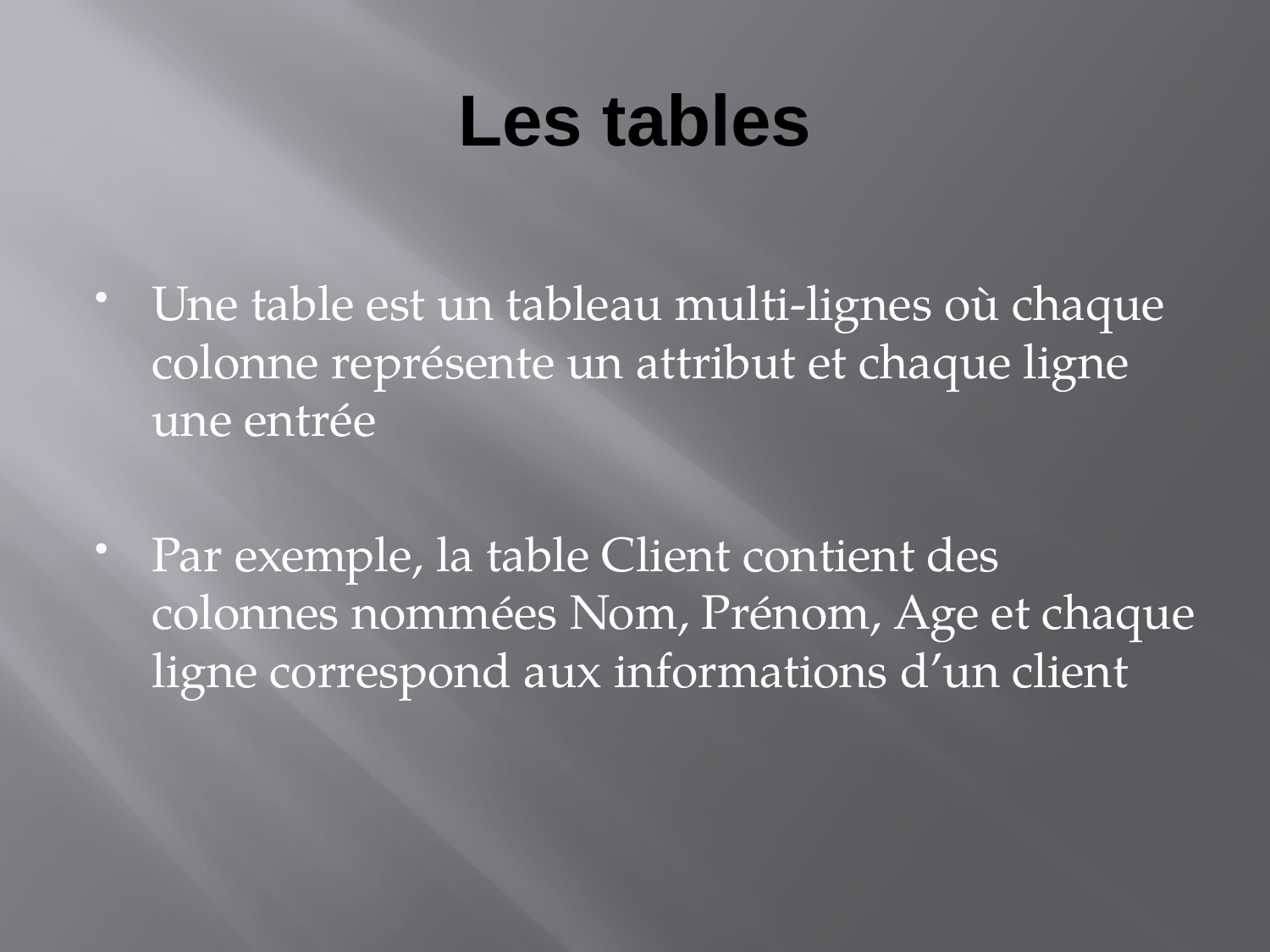

# Les tables
Une table est un tableau multi-lignes où chaque colonne représente un attribut et chaque ligne une entrée

Par exemple, la table Client contient des colonnes nommées Nom, Prénom, Age et chaque ligne correspond aux informations d’un client